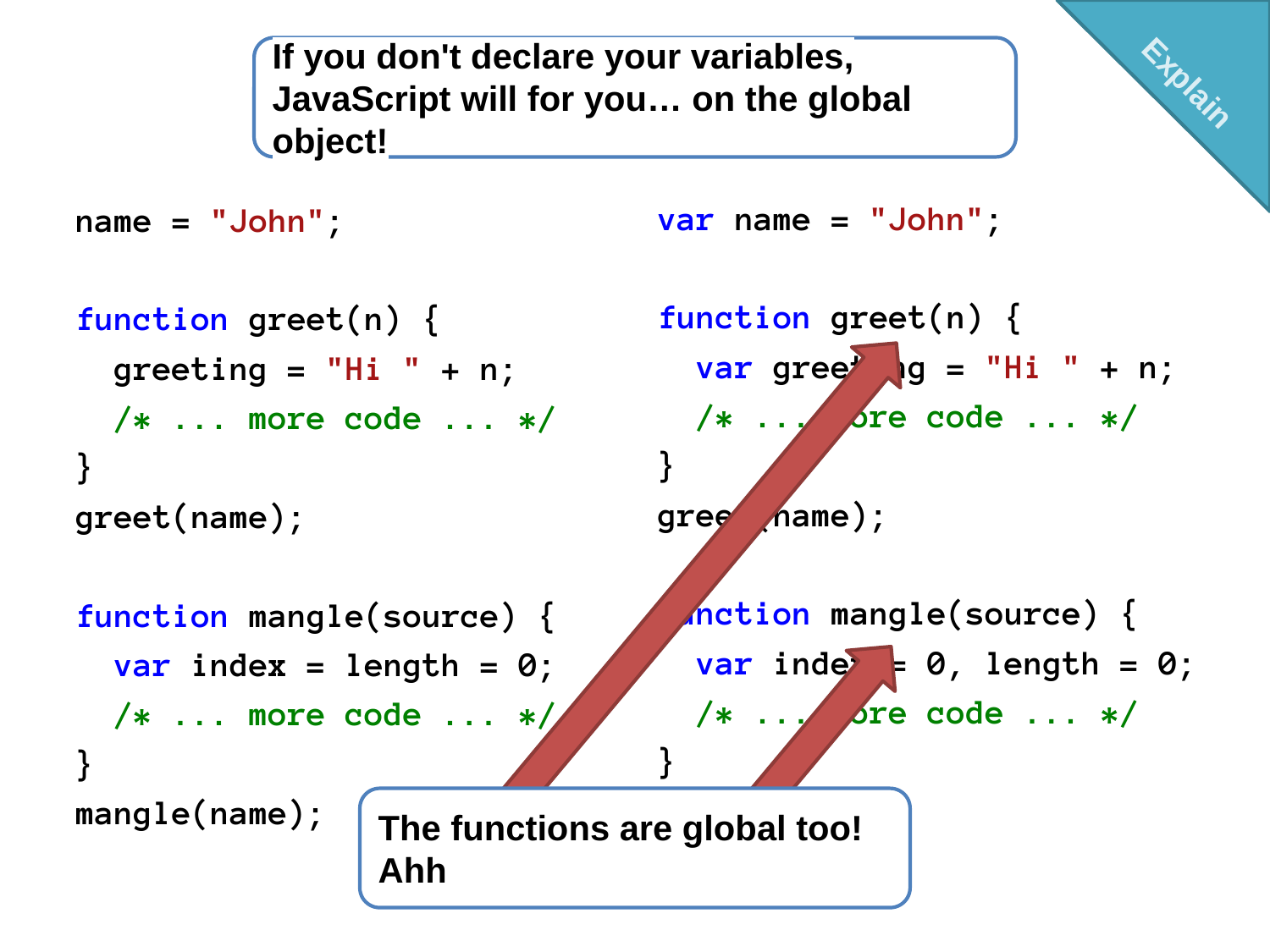

Explain
If you don't declare your variables, JavaScript will for you… on the global object!
# Revealing Recall Bug
var name = "John";

function greet(n) {
  var greeting = "Hi " + n;
  /* ... more code ... */
}
greet(name);

function mangle(source) {
  var index = 0, length = 0;
  /* ... more code ... */
}
mangle(name);

name = "John";

function greet(n) {
  greeting = "Hi " + n;
  /* ... more code ... */
}
greet(name);

function mangle(source) {
  var index = length = 0;
  /* ... more code ... */
}
mangle(name);

The functions are global too! Ahh